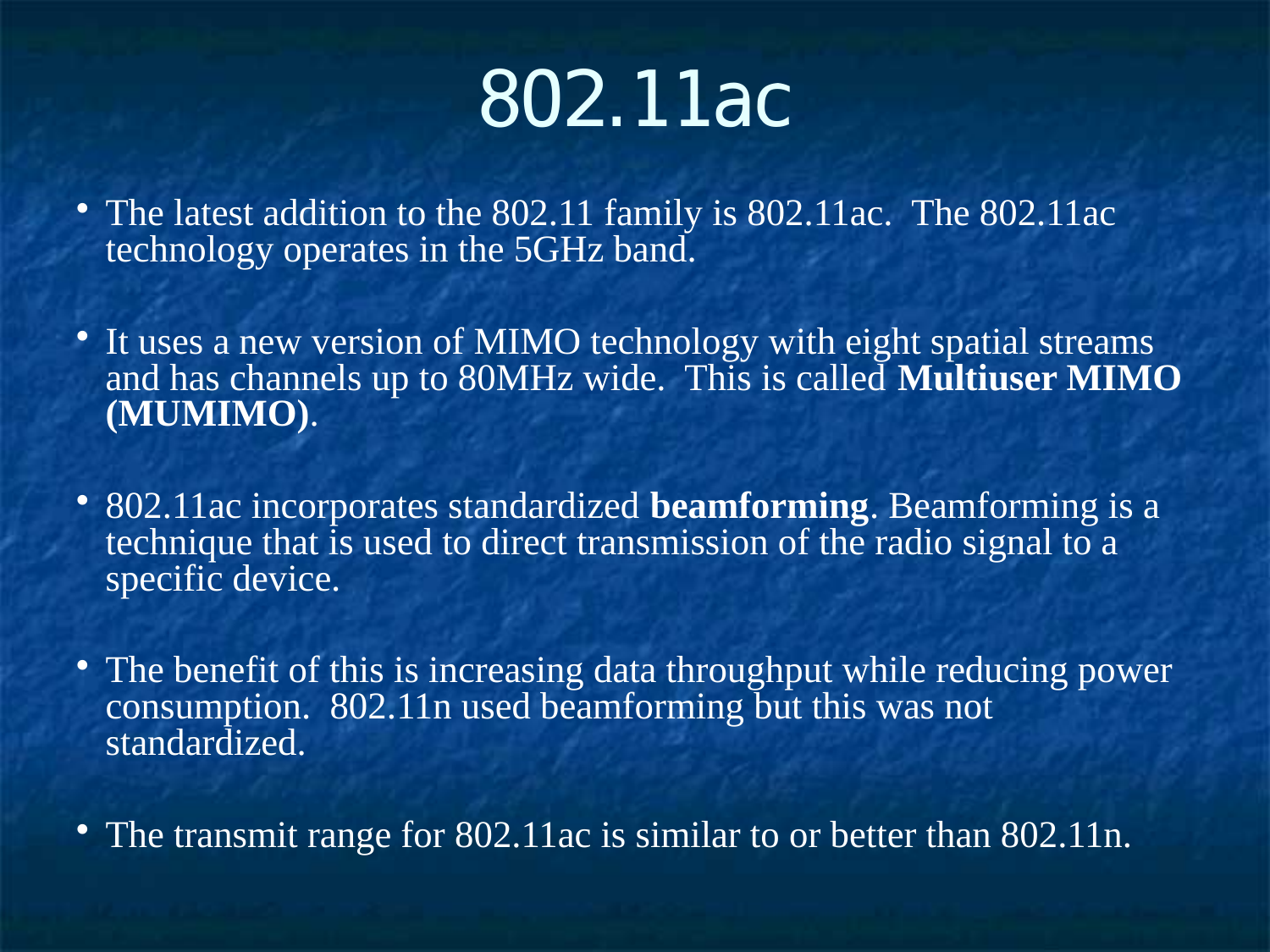

802.11ac
The latest addition to the 802.11 family is 802.11ac.  The 802.11ac technology operates in the 5GHz band.

It uses a new version of MIMO technology with eight spatial streams and has channels up to 80MHz wide.  This is called Multiuser MIMO (MUMIMO).

802.11ac incorporates standardized beamforming. Beamforming is a technique that is used to direct transmission of the radio signal to a specific device.

The benefit of this is increasing data throughput while reducing power consumption.  802.11n used beamforming but this was not standardized.

The transmit range for 802.11ac is similar to or better than 802.11n.